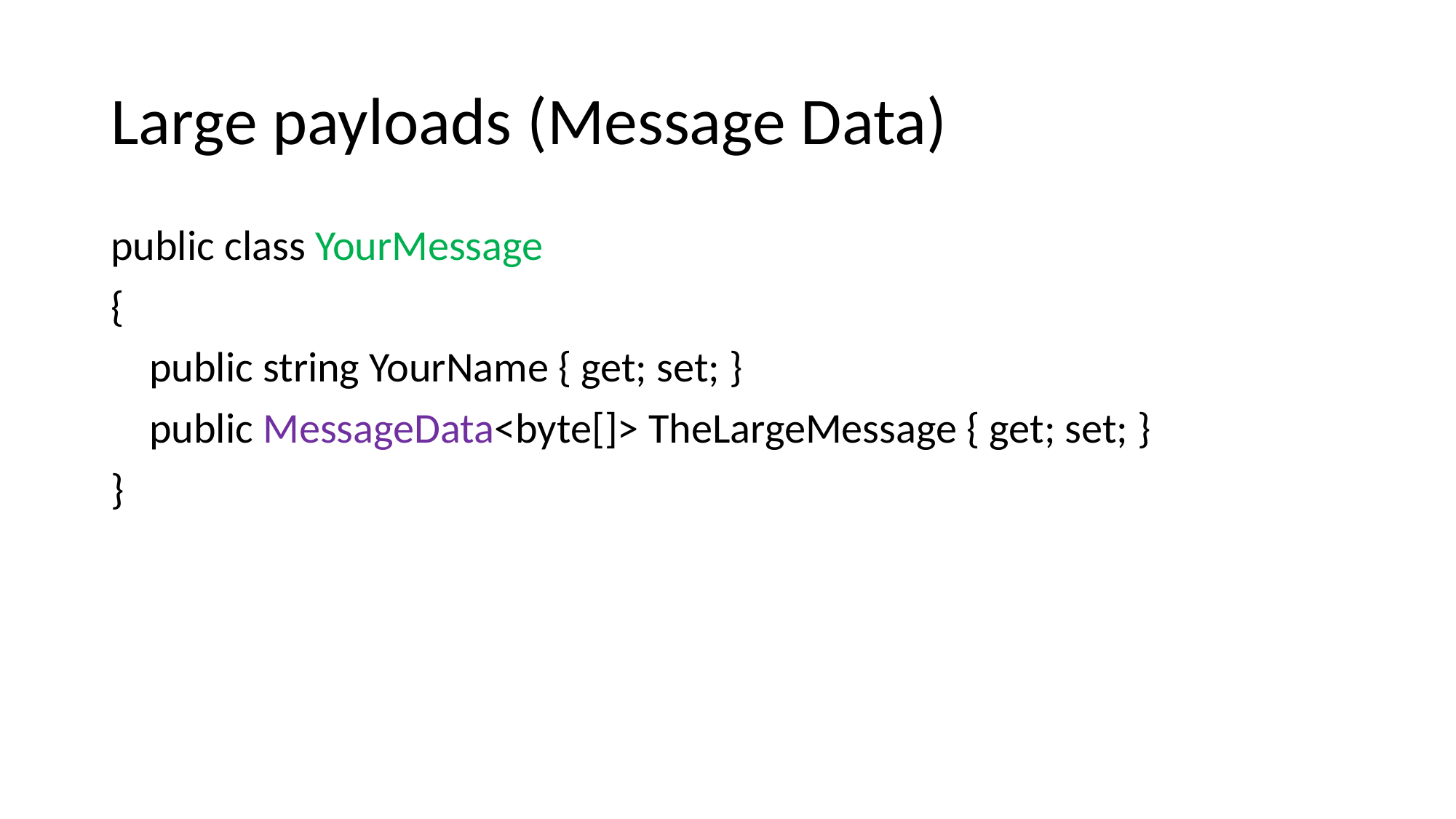

# Large payloads (Message Data)
public class YourMessage
{
    public string YourName { get; set; }
    public MessageData<byte[]> TheLargeMessage { get; set; }
}